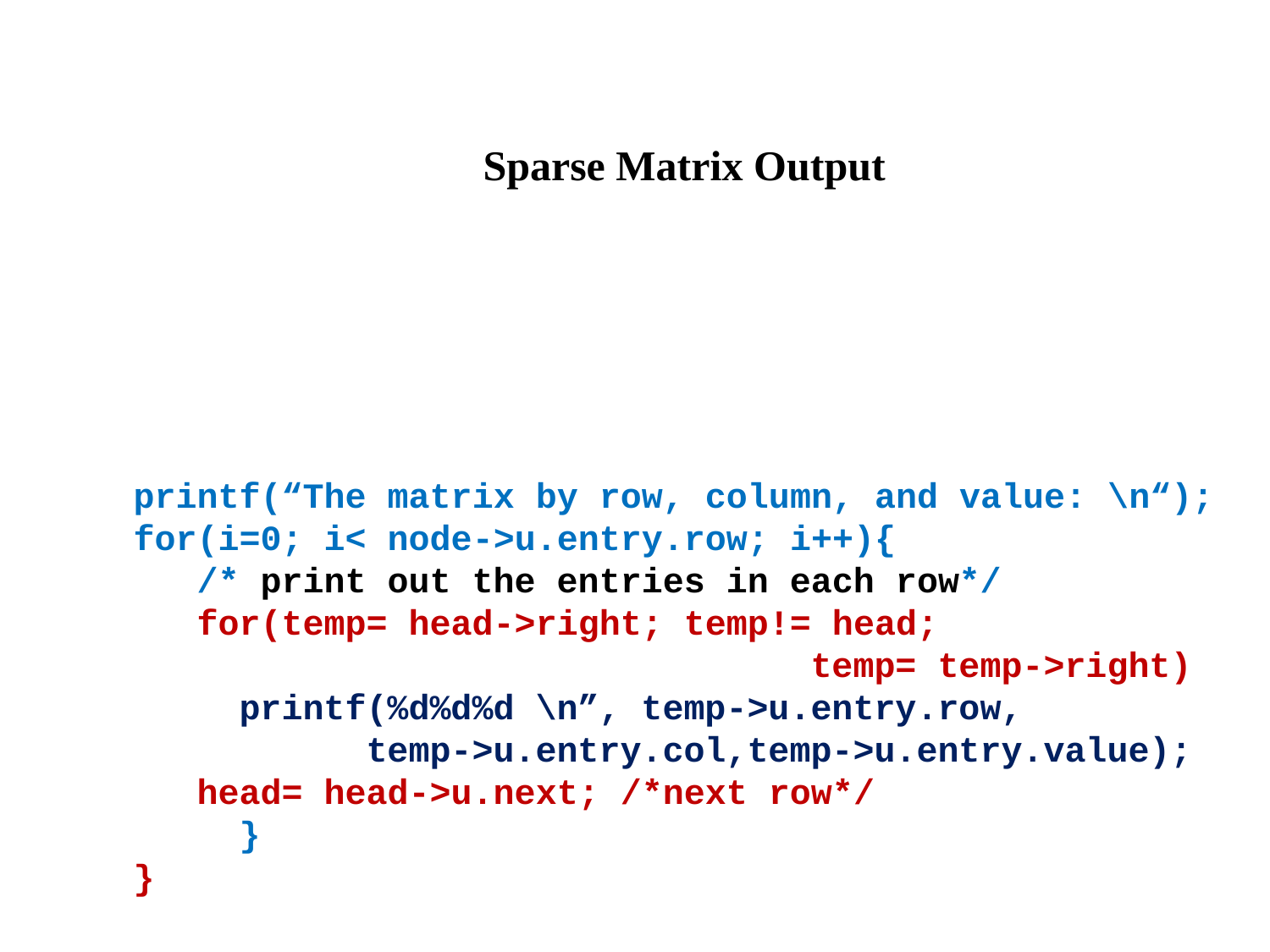

Sparse Matrix Output

 printf(“The matrix by row, column, and value: \n“);
 for(i=0; i< node->u.entry.row; i++){
    /* print out the entries in each row*/
    for(temp= head->right; temp!= head;
					   temp= temp->right)
	printf(%d%d%d \n”, temp->u.entry.row,
		temp->u.entry.col,temp->u.entry.value);
    head= head->u.next; /*next row*/
	}
 }